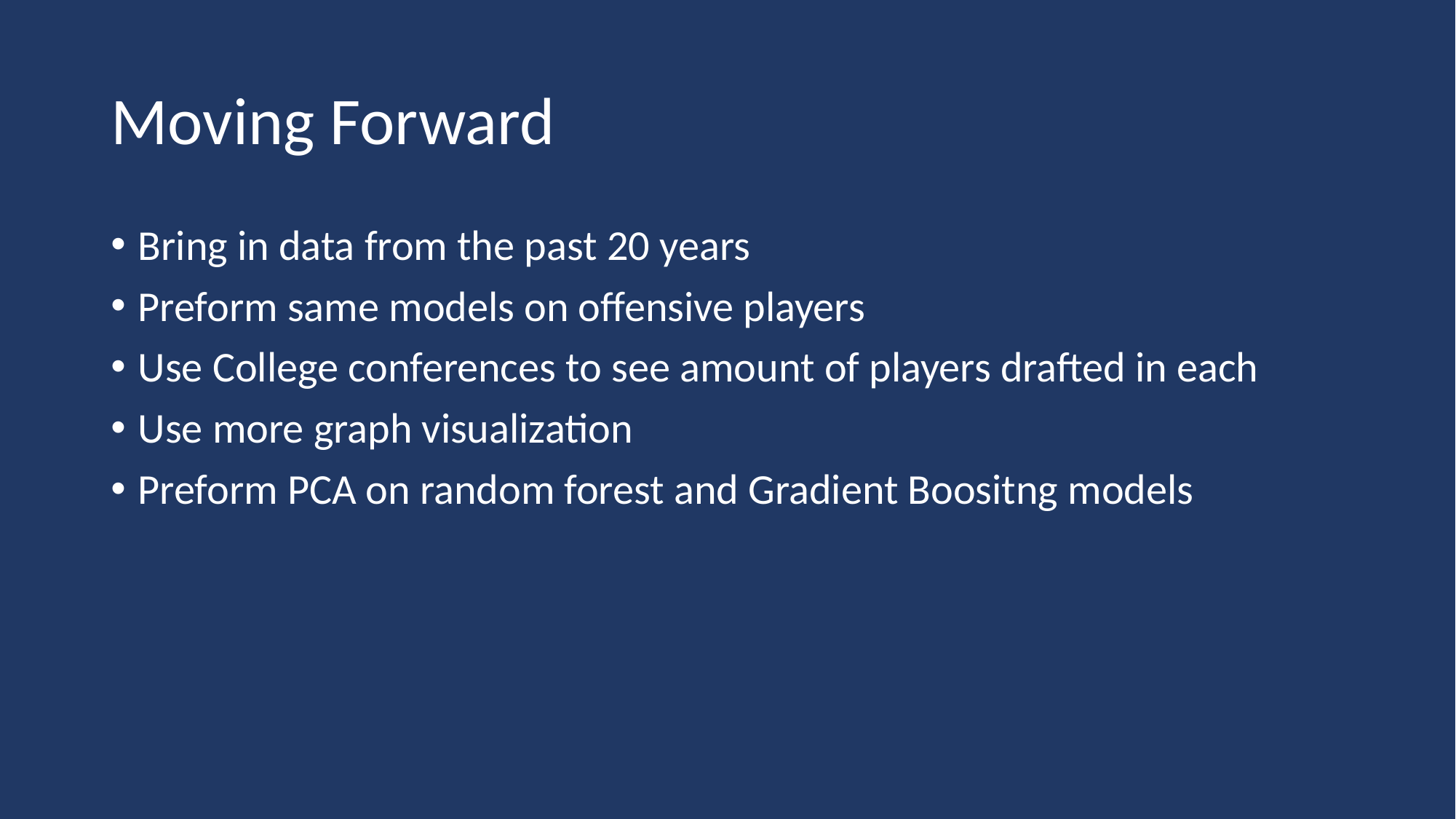

# Moving Forward
Bring in data from the past 20 years
Preform same models on offensive players
Use College conferences to see amount of players drafted in each
Use more graph visualization
Preform PCA on random forest and Gradient Boositng models